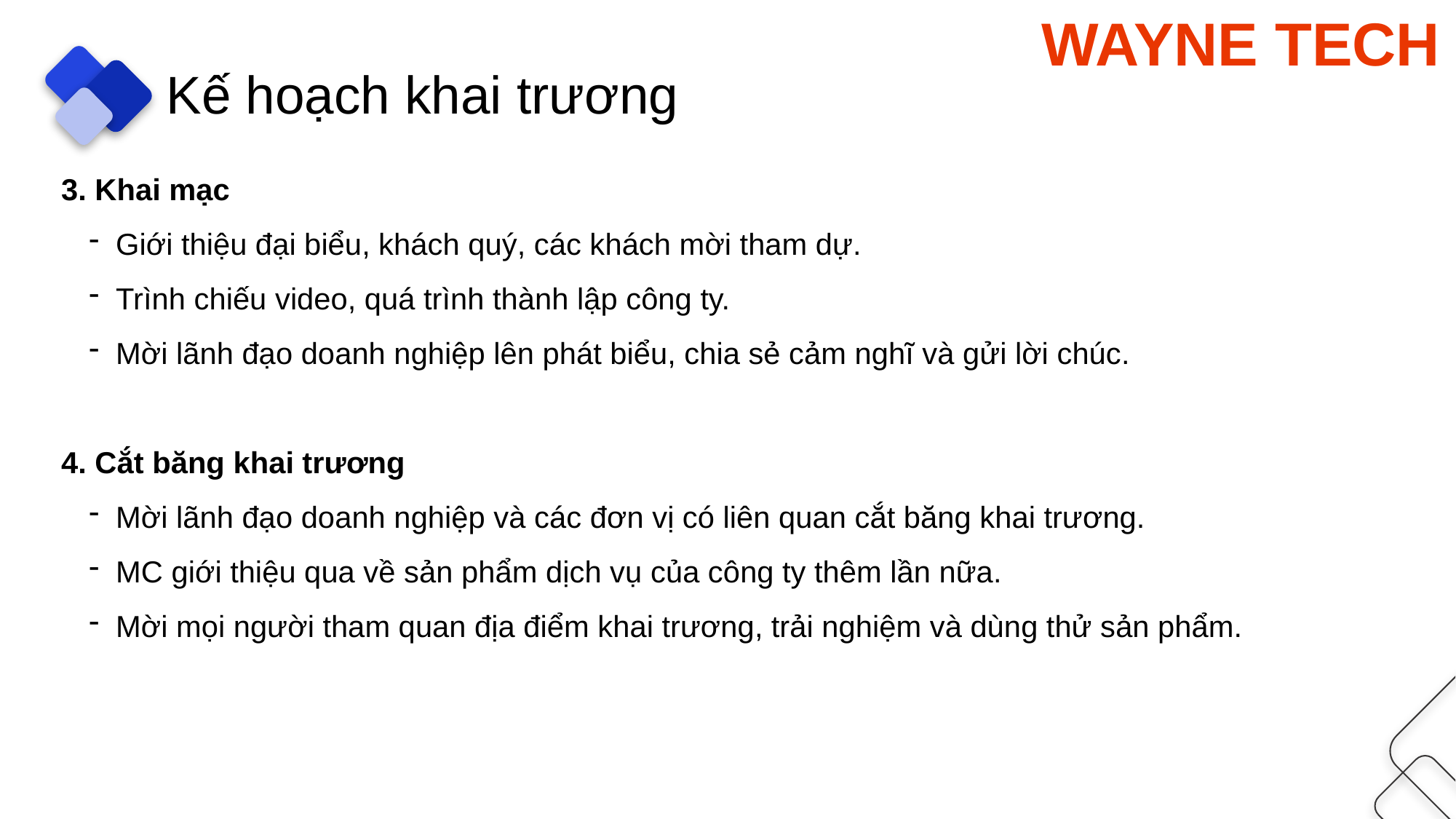

Kế hoạch khai trương
3. Khai mạc
Giới thiệu đại biểu, khách quý, các khách mời tham dự.
Trình chiếu video, quá trình thành lập công ty.
Mời lãnh đạo doanh nghiệp lên phát biểu, chia sẻ cảm nghĩ và gửi lời chúc.

4. Cắt băng khai trương
Mời lãnh đạo doanh nghiệp và các đơn vị có liên quan cắt băng khai trương.
MC giới thiệu qua về sản phẩm dịch vụ của công ty thêm lần nữa.
Mời mọi người tham quan địa điểm khai trương, trải nghiệm và dùng thử sản phẩm.